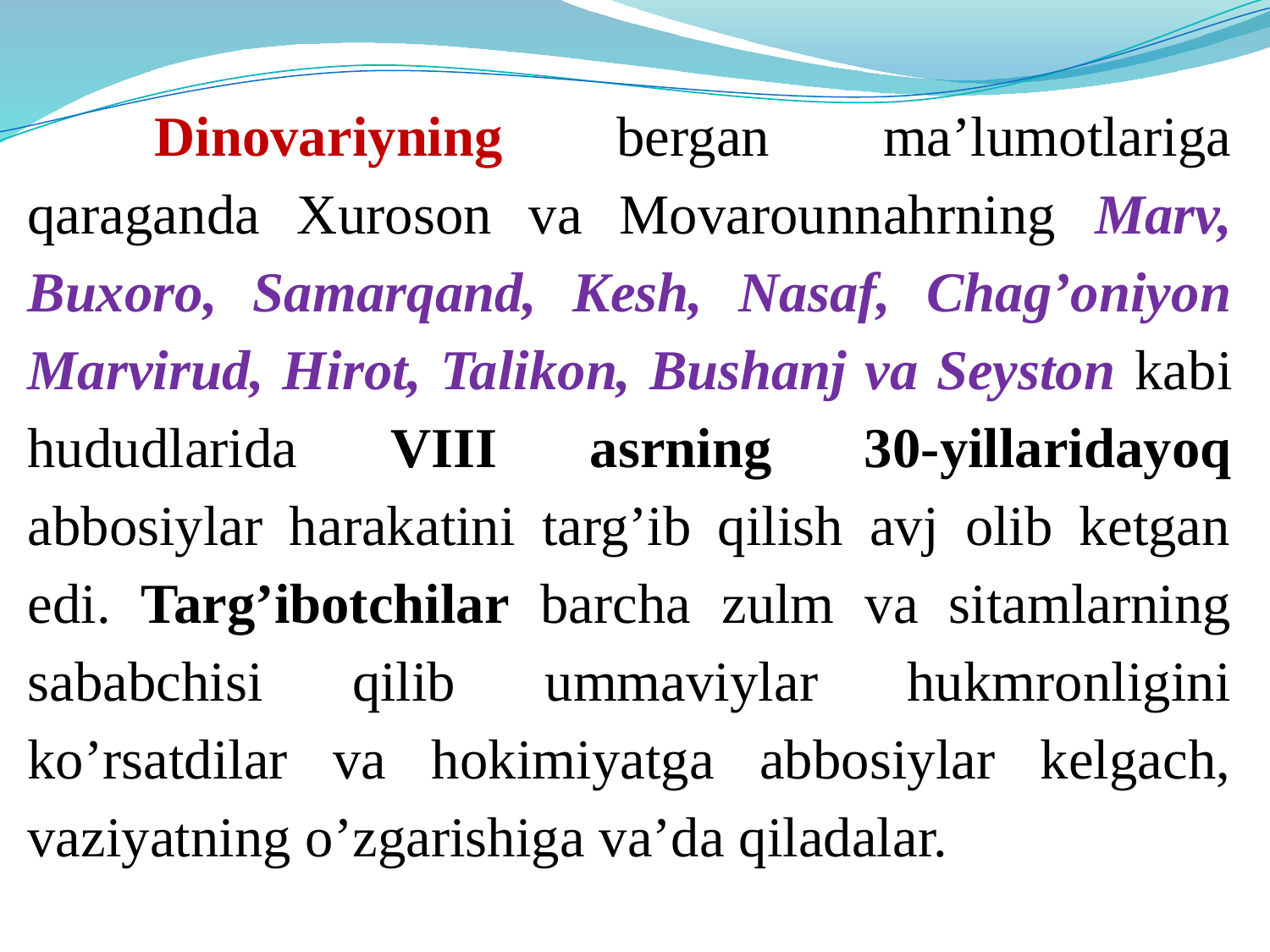

Dinovariyning bergan ma’lumotlariga qaraganda Xuroson va Movarounnahrning Marv, Buxoro, Samarqand, Kesh, Nasaf, Chag’oniyon Marvirud, Hirot, Talikon, Bushanj va Seyston kabi hududlarida VIII asrning 30-yillaridayoq abbosiylar harakatini targ’ib qilish avj olib ketgan edi. Targ’ibotchilar barcha zulm va sitamlarning sababchisi qilib ummaviylar hukmronligini ko’rsatdilar va hokimiyatga abbosiylar kelgach, vaziyatning o’zgarishiga va’da qiladalar.